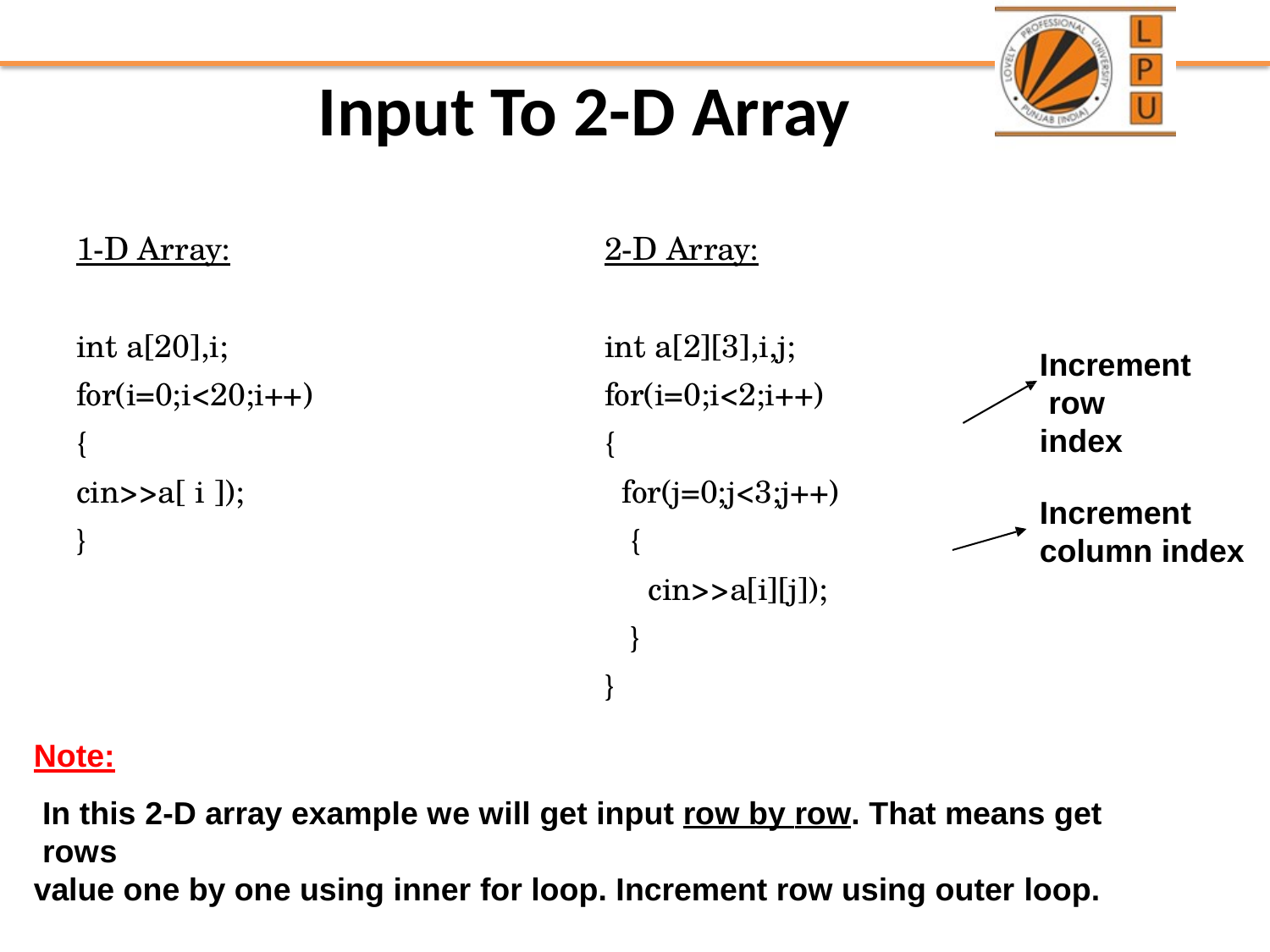

# Input To 2-D Array
1-D Array:
2-D Array:
int a[20],i;
for(i=0;i<20;i++)
{
cin>>a[ i ]);
}
int a[2][3],i,j;
for(i=0;i<2;i++)
{
for(j=0;j<3;j++)
{
cin>>a[i][j]);
}
}
Increment  row index

Increment

column index
Note:
In this 2-D array example we will get input row by row. That means get	rows
value one by one using inner for loop. Increment row using outer loop.